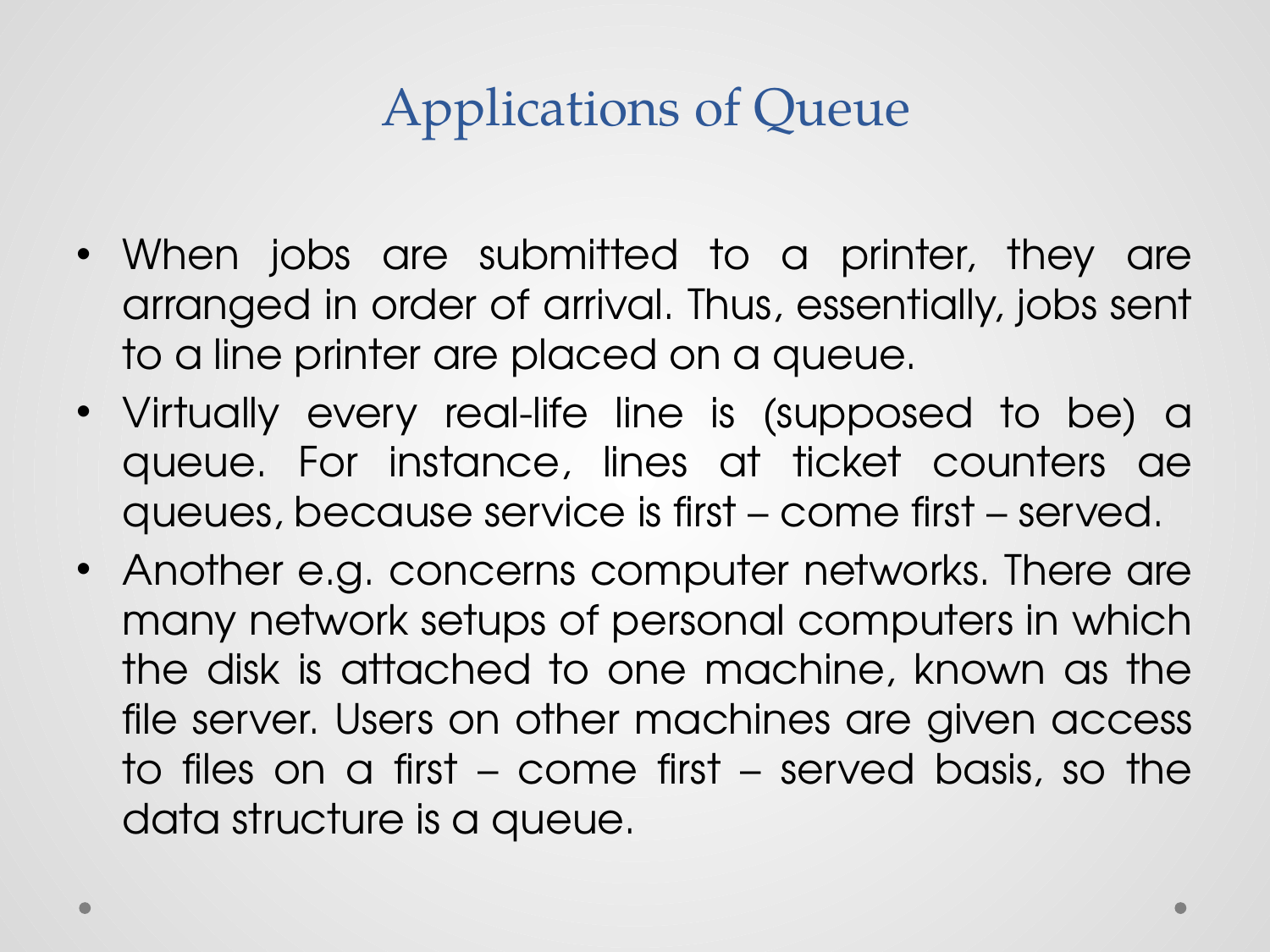

# Applications of Queue
When jobs are submitted to a printer, they are arranged in order of arrival. Thus, essentially, jobs sent to a line printer are placed on a queue.
Virtually every real-life line is (supposed to be) a queue. For instance, lines at ticket counters ae queues, because service is first – come first – served.
Another e.g. concerns computer networks. There are many network setups of personal computers in which the disk is attached to one machine, known as the file server. Users on other machines are given access to files on a first – come first – served basis, so the data structure is a queue.